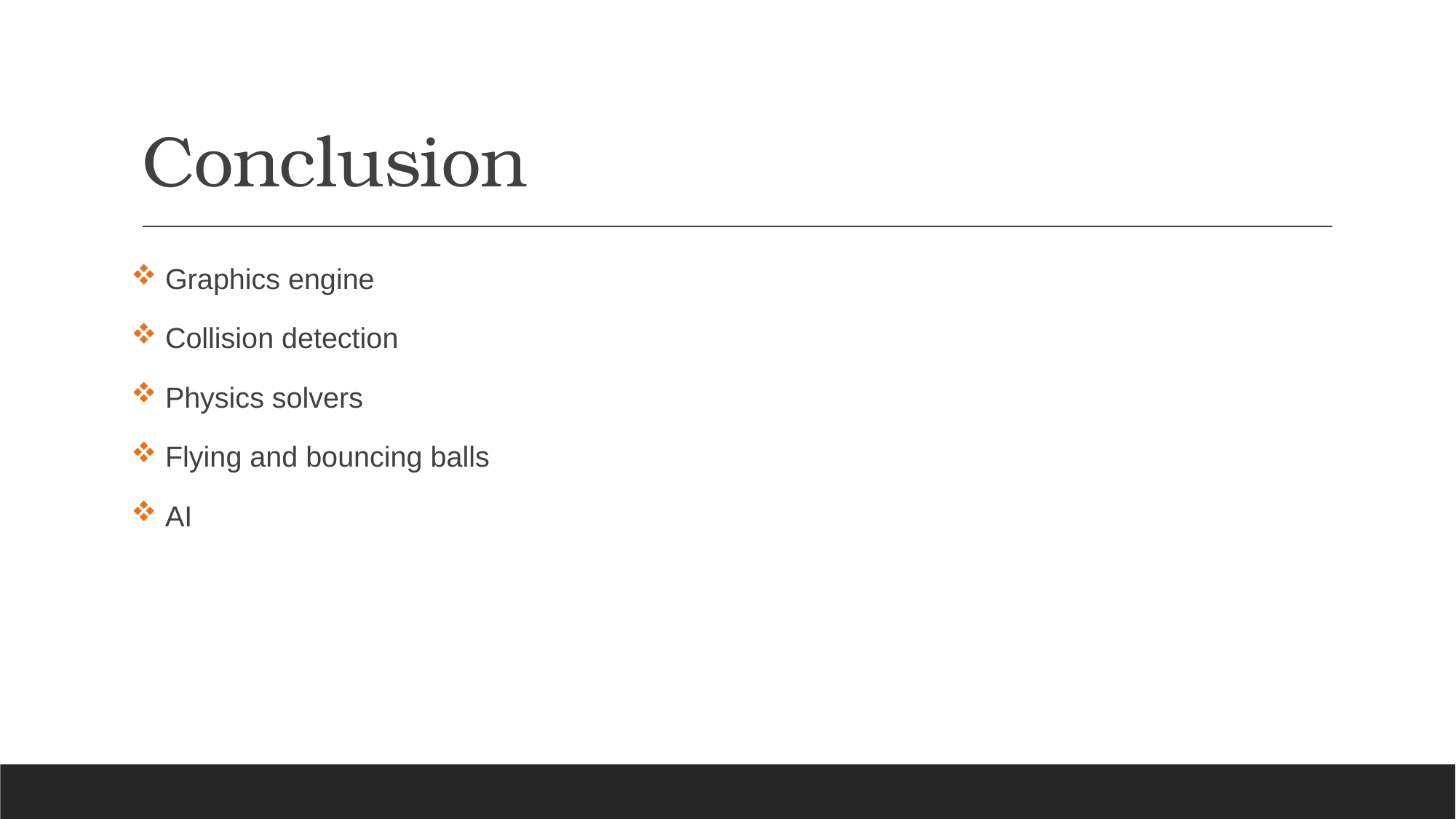

# Conclusion
 Graphics engine
 Collision detection
 Physics solvers
 Flying and bouncing balls
 AI